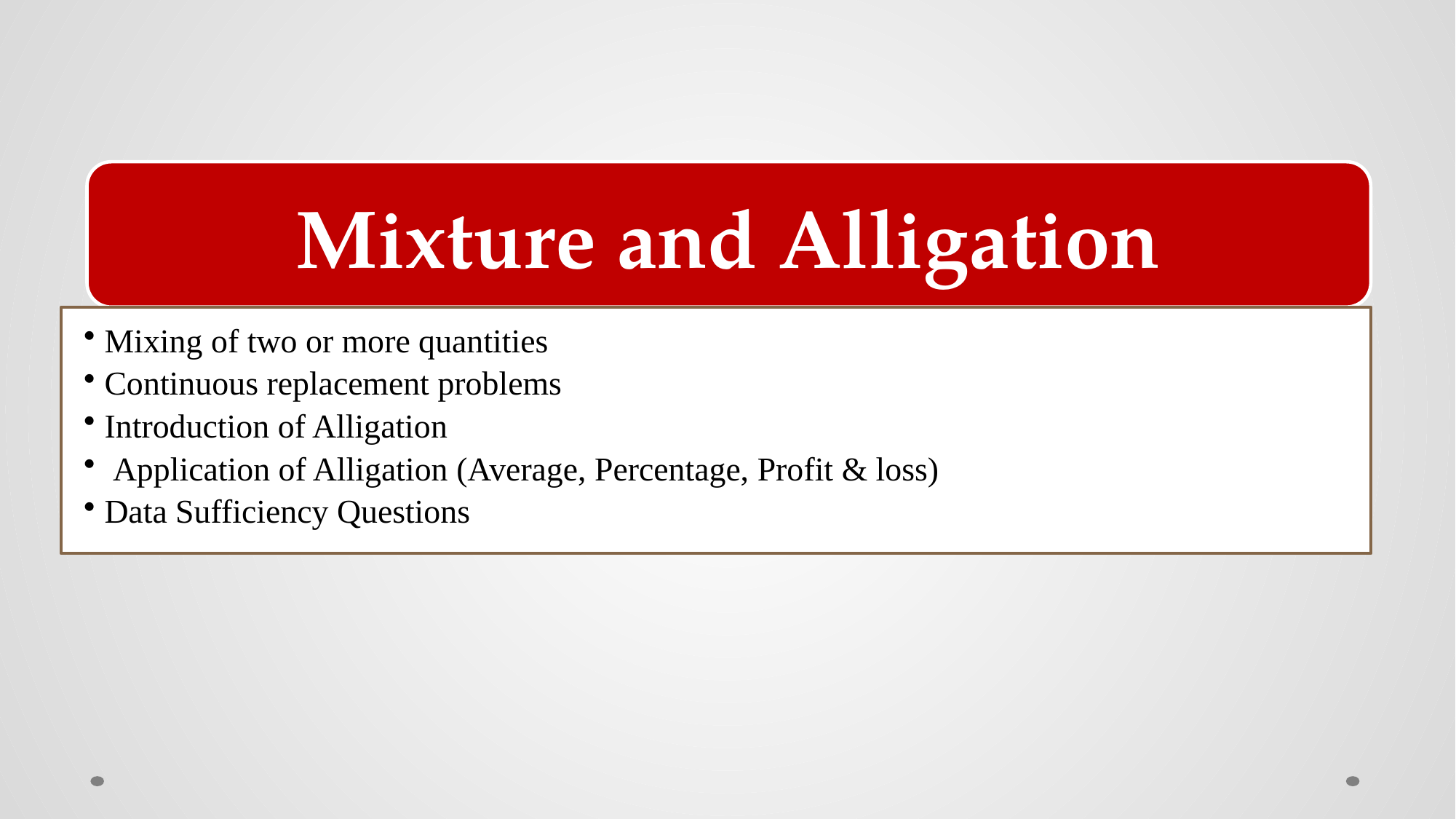

Mixture and Alligation

Mixing of two or more quantities
Continuous replacement problems
Introduction of Alligation
 Application of Alligation (Average, Percentage, Profit & loss)
Data Sufficiency Questions